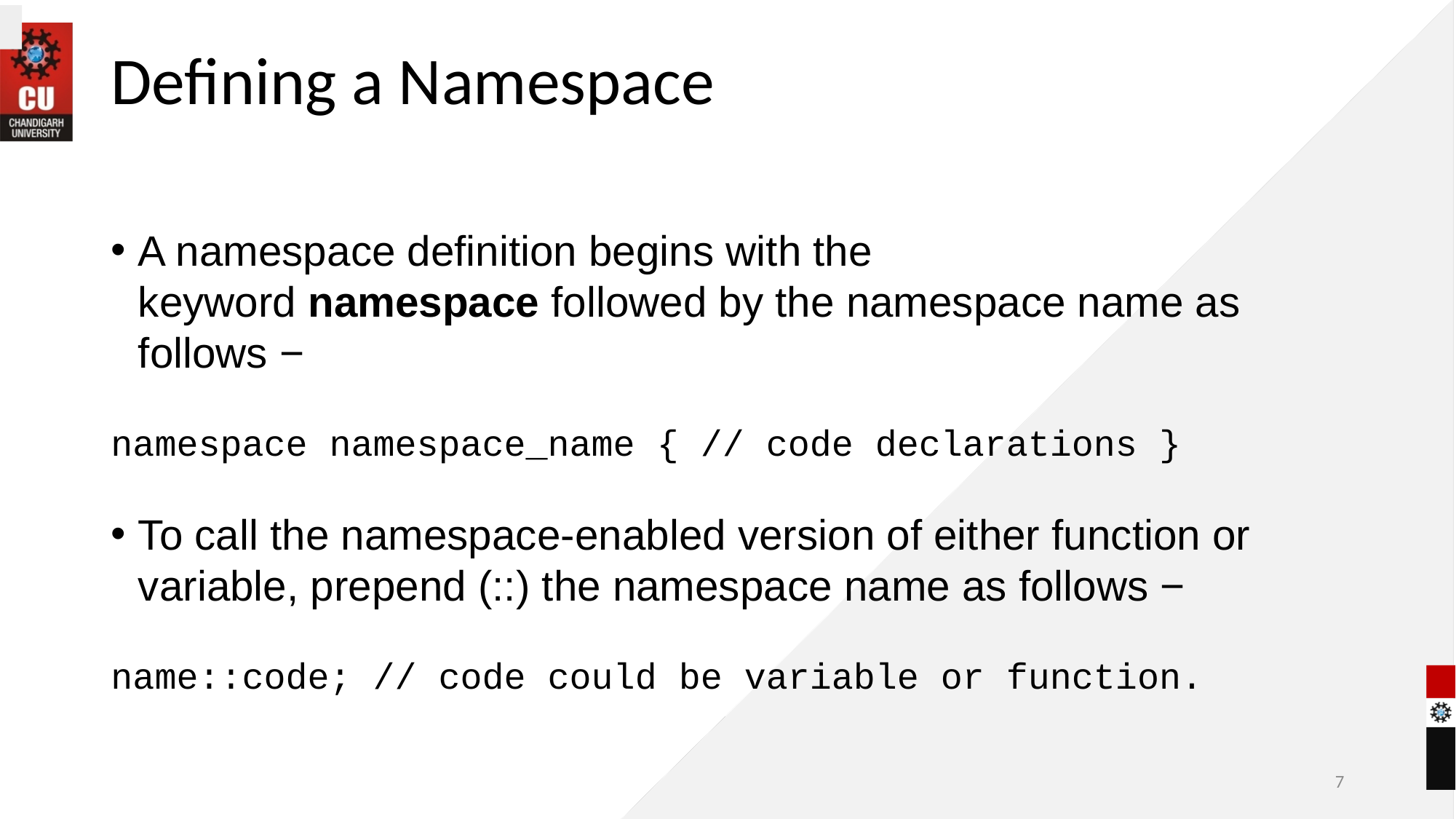

# Defining a Namespace

A namespace definition begins with the keyword namespace followed by the namespace name as follows −

namespace namespace_name { // code declarations }

To call the namespace-enabled version of either function or variable, prepend (::) the namespace name as follows −

name::code; // code could be variable or function.

7